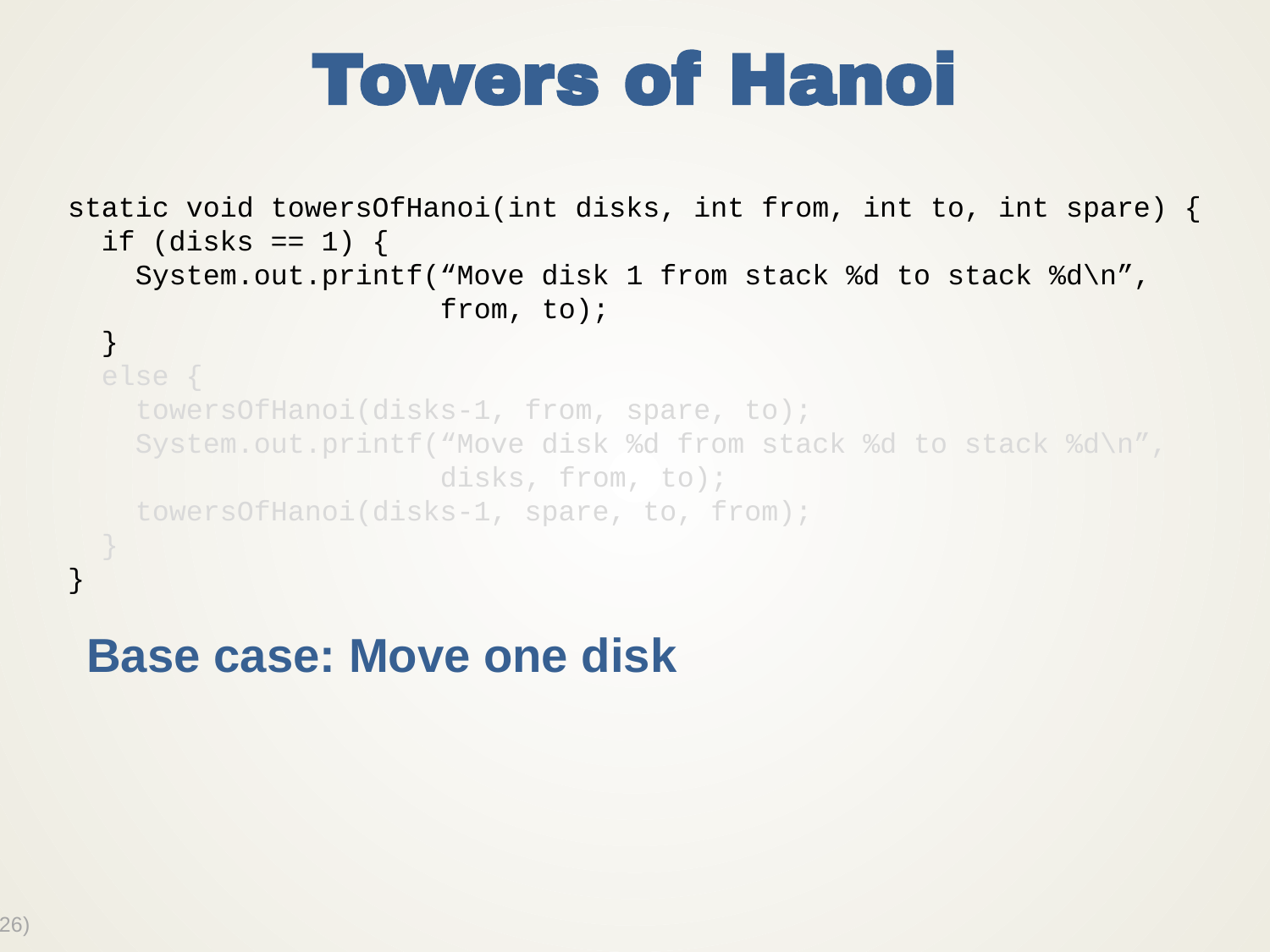

# Towers of Hanoi

Base case: Move one disk
static void towersOfHanoi(int disks, int from, int to, int spare) {
  if (disks == 1) {
    System.out.printf(“Move disk 1 from stack %d to stack %d\n”,
                      from, to);
  }
  else {
    towersOfHanoi(disks-1, from, spare, to);
    System.out.printf(“Move disk %d from stack %d to stack %d\n”,
                      disks, from, to);
    towersOfHanoi(disks-1, spare, to, from);
  }
}